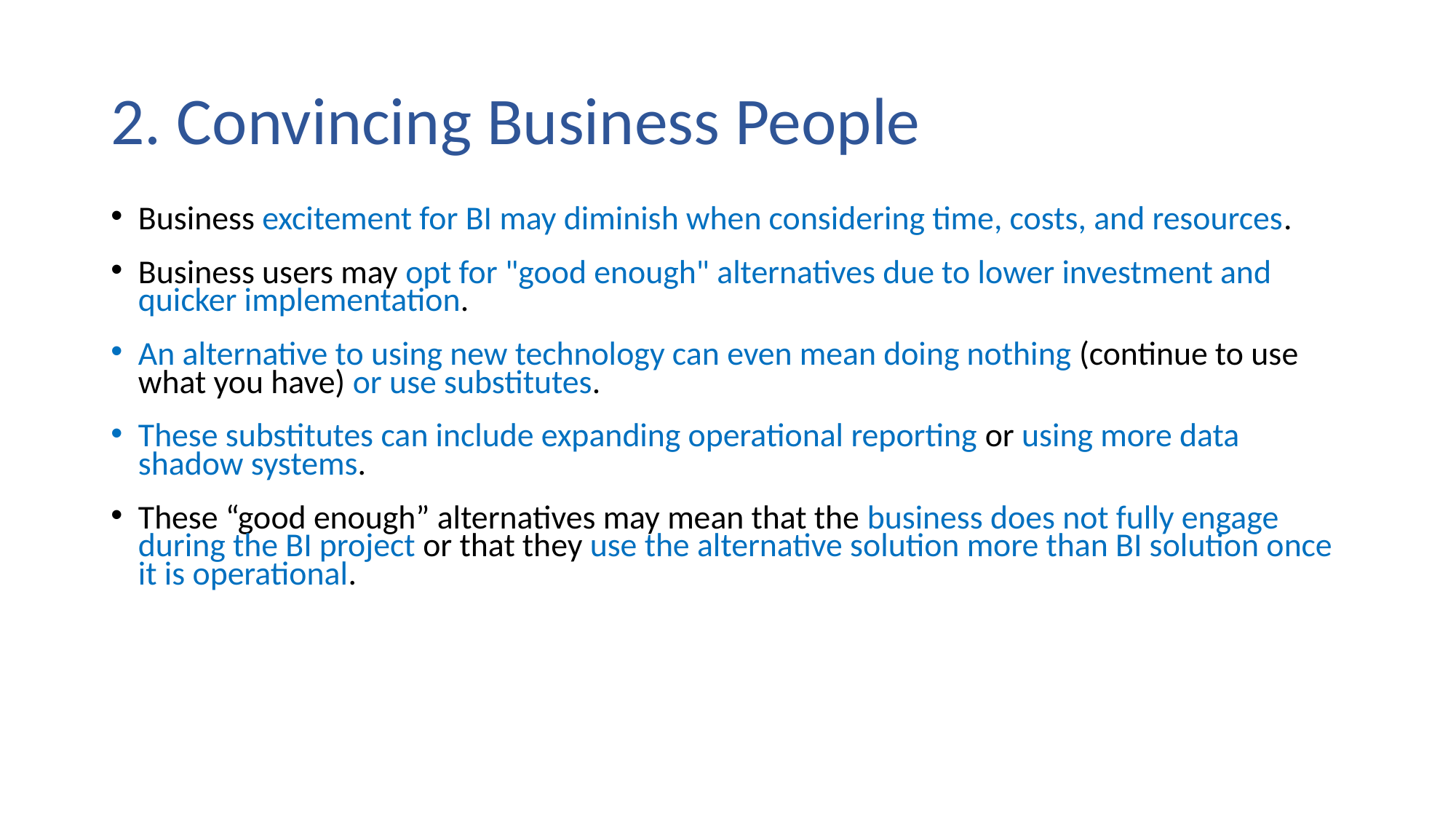

# 2. Convincing Business People
Business excitement for BI may diminish when considering time, costs, and resources.
Business users may opt for "good enough" alternatives due to lower investment and quicker implementation.
An alternative to using new technology can even mean doing nothing (continue to use what you have) or use substitutes.
These substitutes can include expanding operational reporting or using more data shadow systems.
These “good enough” alternatives may mean that the business does not fully engage during the BI project or that they use the alternative solution more than BI solution once it is operational.